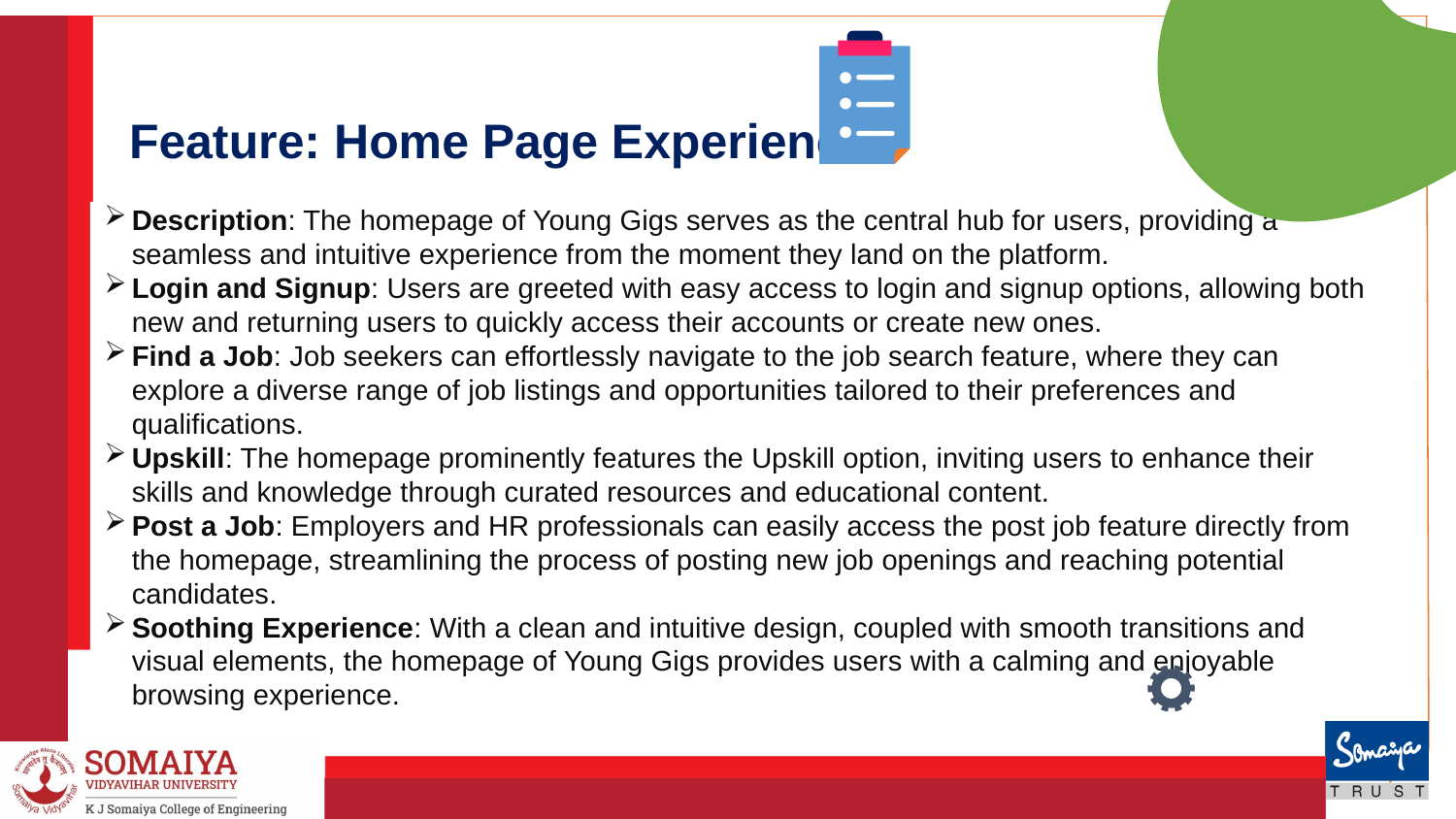

# Feature: Home Page Experience
Description: The homepage of Young Gigs serves as the central hub for users, providing a seamless and intuitive experience from the moment they land on the platform.
Login and Signup: Users are greeted with easy access to login and signup options, allowing both new and returning users to quickly access their accounts or create new ones.
Find a Job: Job seekers can effortlessly navigate to the job search feature, where they can explore a diverse range of job listings and opportunities tailored to their preferences and qualifications.
Upskill: The homepage prominently features the Upskill option, inviting users to enhance their skills and knowledge through curated resources and educational content.
Post a Job: Employers and HR professionals can easily access the post job feature directly from the homepage, streamlining the process of posting new job openings and reaching potential candidates.
Soothing Experience: With a clean and intuitive design, coupled with smooth transitions and visual elements, the homepage of Young Gigs provides users with a calming and enjoyable browsing experience.